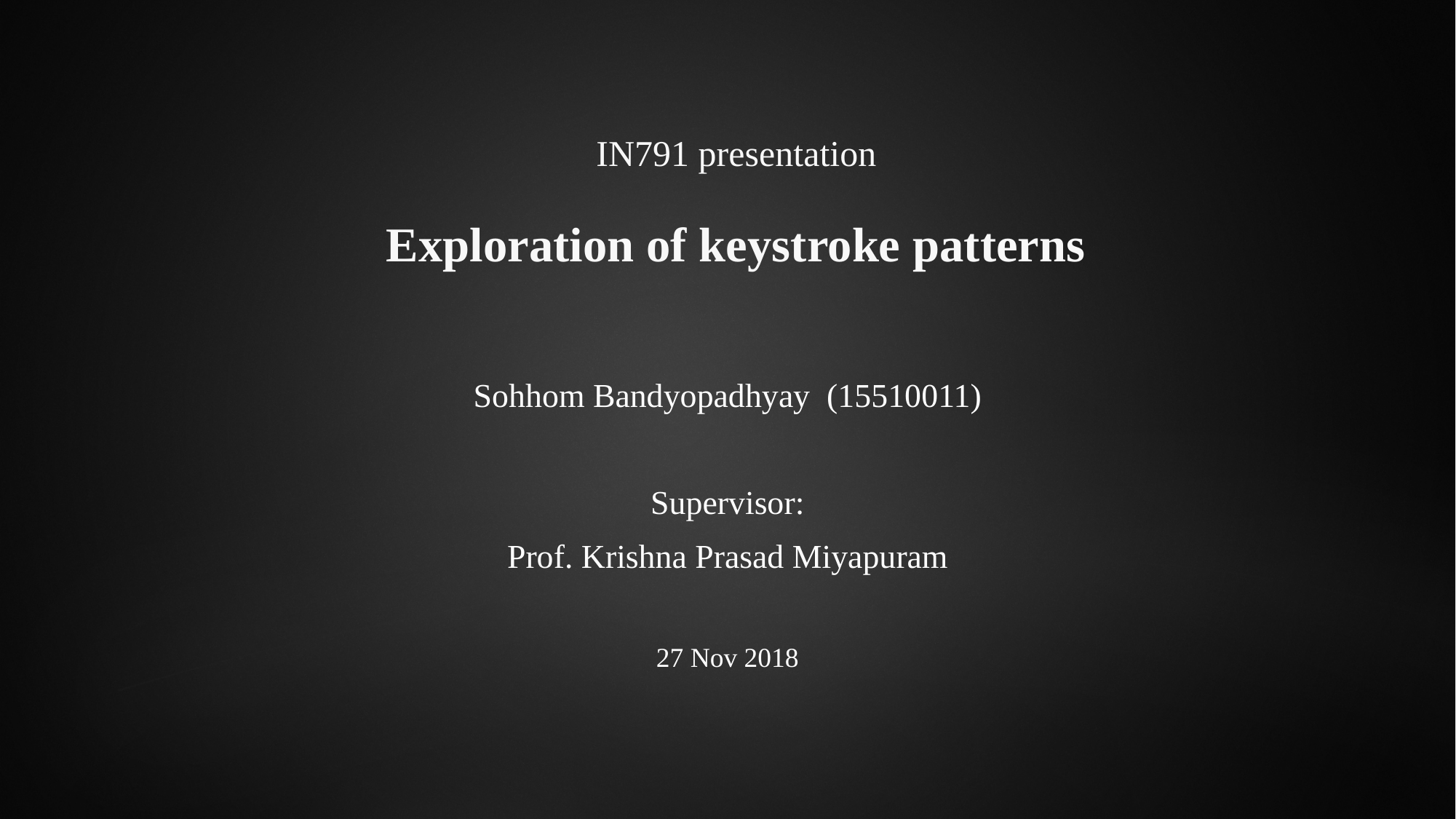

# IN791 presentation
Exploration of keystroke patterns
Sohhom Bandyopadhyay  (15510011)

Supervisor:
Prof. Krishna Prasad Miyapuram

27 Nov 2018